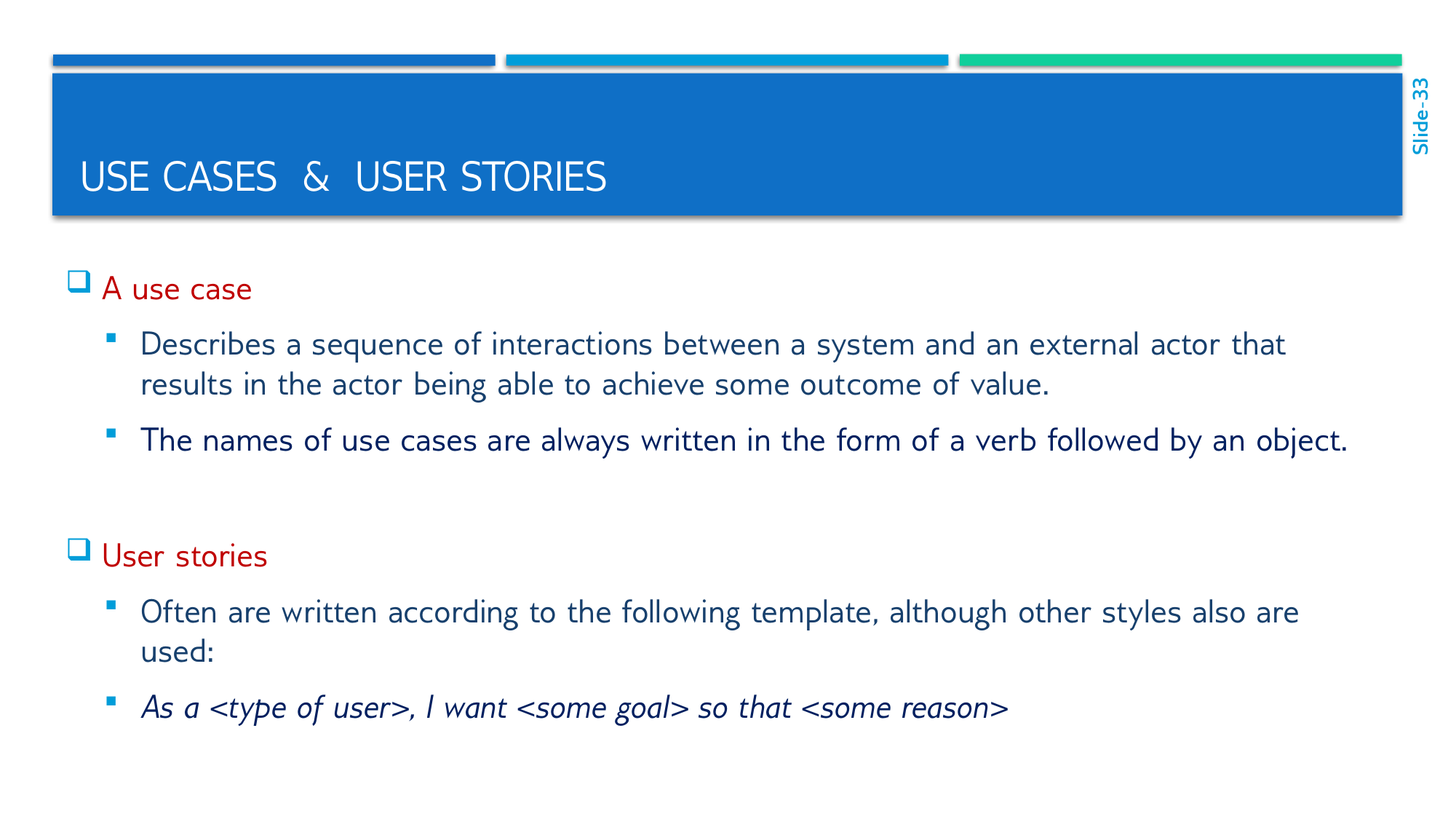

Slide-33
# Use Cases  &  User Stories
A use case
Describes a sequence of interactions between a system and an external actor that results in the actor being able to achieve some outcome of value.
The names of use cases are always written in the form of a verb followed by an object.

User stories
Often are written according to the following template, although other styles also are used:
As a <type of user>, I want <some goal> so that <some reason>